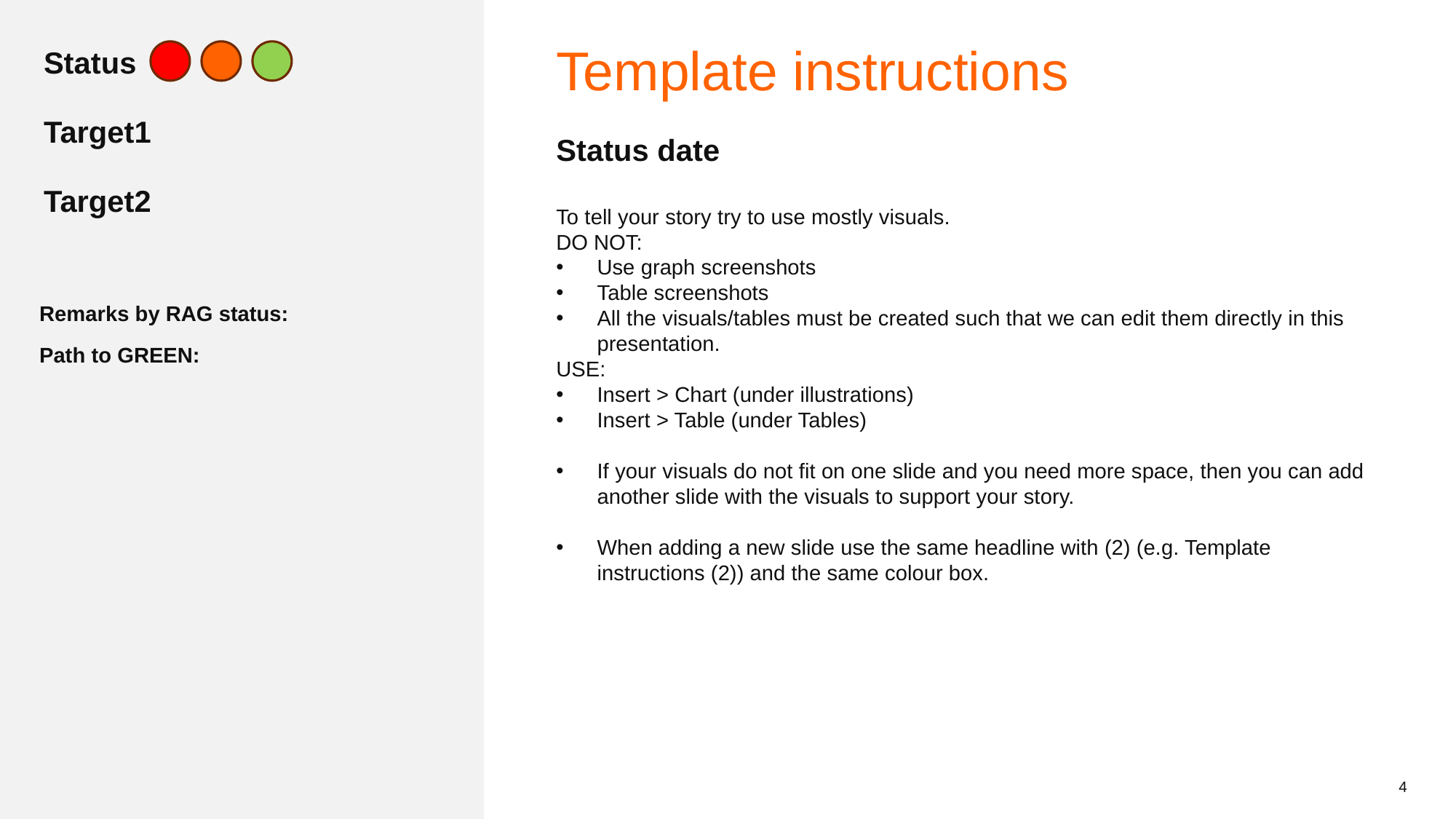

Green
Colour of this box indicates status, use indicated colours. Colour has to match with slide 3
Amber
Must always indicate last day of the reporting month
Red
Keep formatting. If you need more – add; if less – delete from the right side. They must fit in one row – if not, then change shape width (all have to have the same width). Do not change the height.
# Template instructions

Status
Target1
Status date
Target2
To tell your story try to use mostly visuals.
DO NOT:
Use graph screenshots
Table screenshots
All the visuals/tables must be created such that we can edit them directly in this presentation.
USE:
Insert > Chart (under illustrations)
Insert > Table (under Tables)

If your visuals do not fit on one slide and you need more space, then you can add another slide with the visuals to support your story.

When adding a new slide use the same headline with (2) (e.g. Template instructions (2)) and the same colour box.

Remarks by RAG status:

Path to GREEN:

4